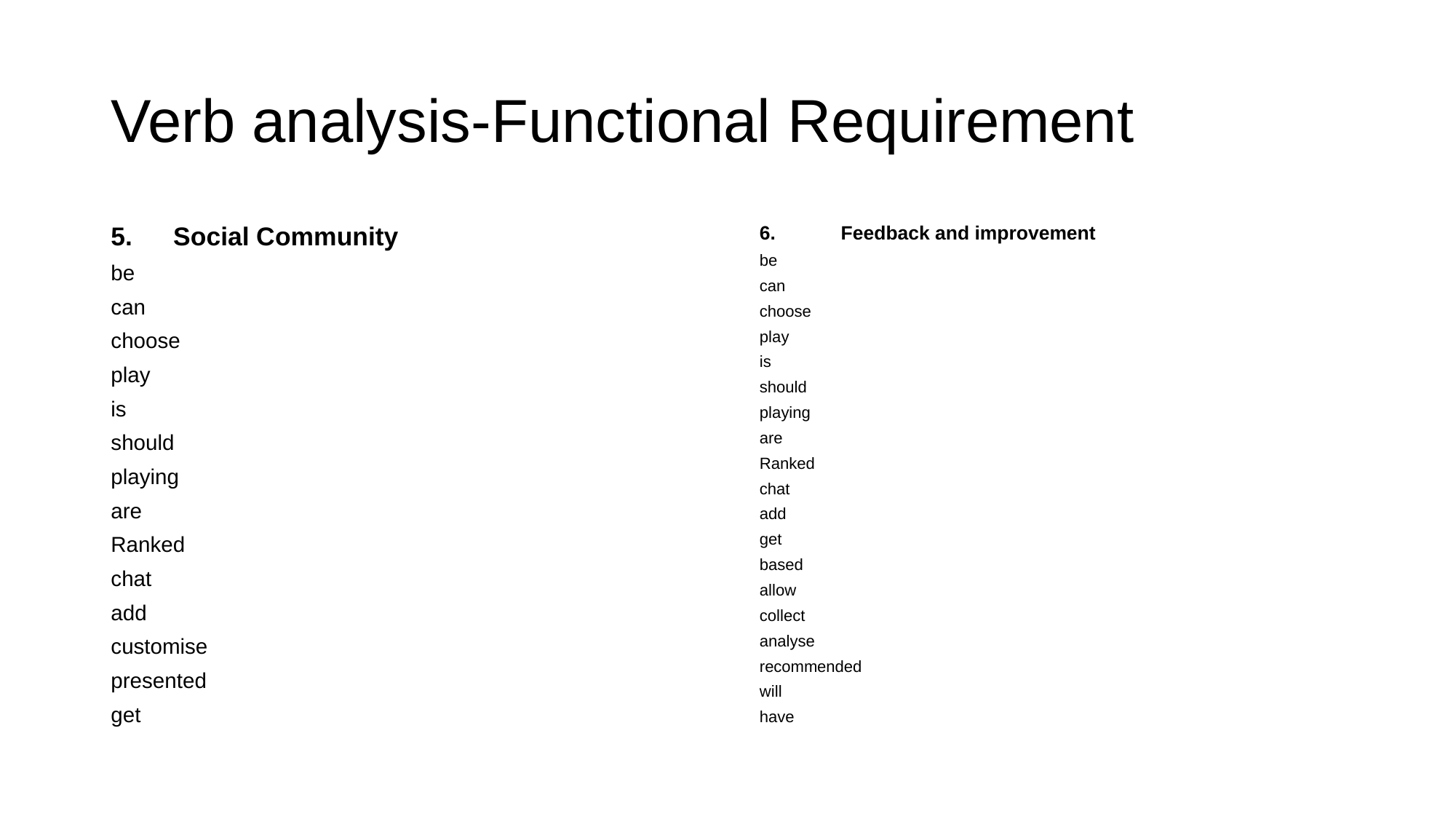

# Verb analysis-Functional Requirement
Social Community
be
can
choose
play
is
should
playing
are
Ranked
chat
add
customise
presented
get
Feedback and improvement
be
can
choose
play
is
should
playing
are
Ranked
chat
add
get
based
allow
collect
analyse
recommended
will
have